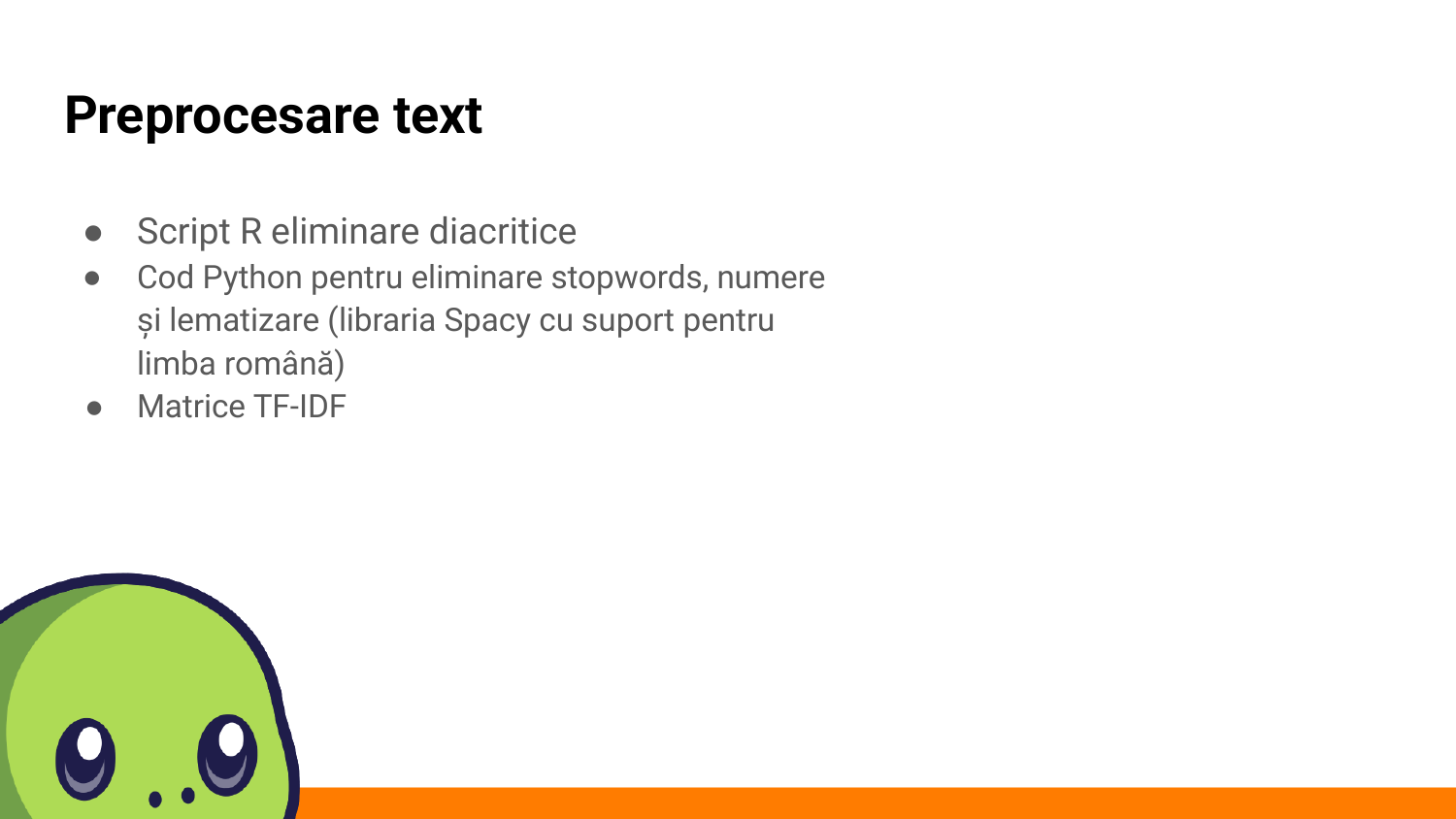

# Preprocesare text
Script R eliminare diacritice
Cod Python pentru eliminare stopwords, numere și lematizare (libraria Spacy cu suport pentru limba română)
Matrice TF-IDF